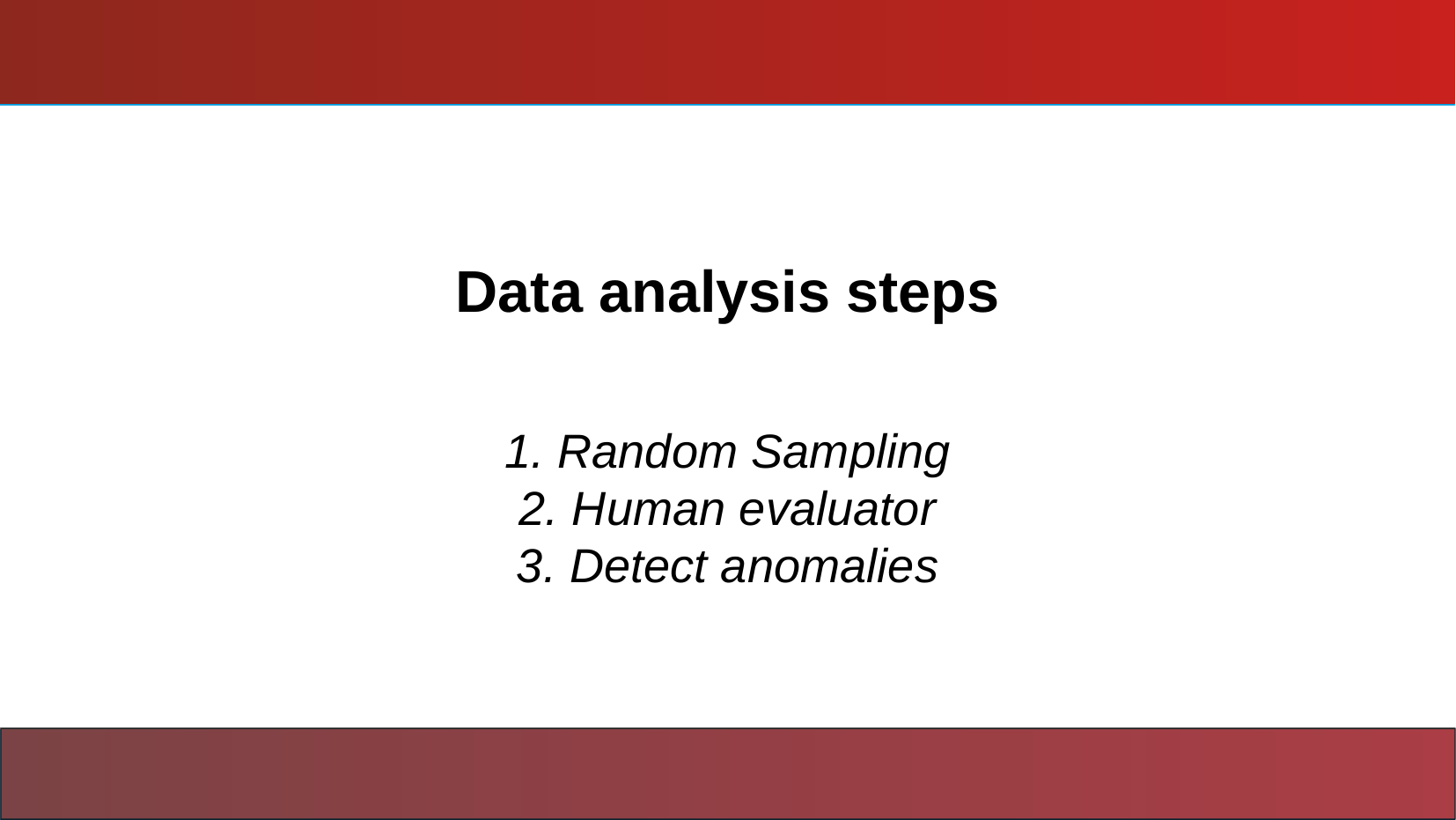

# Data analysis steps
1. Random Sampling
2. Human evaluator
3. Detect anomalies